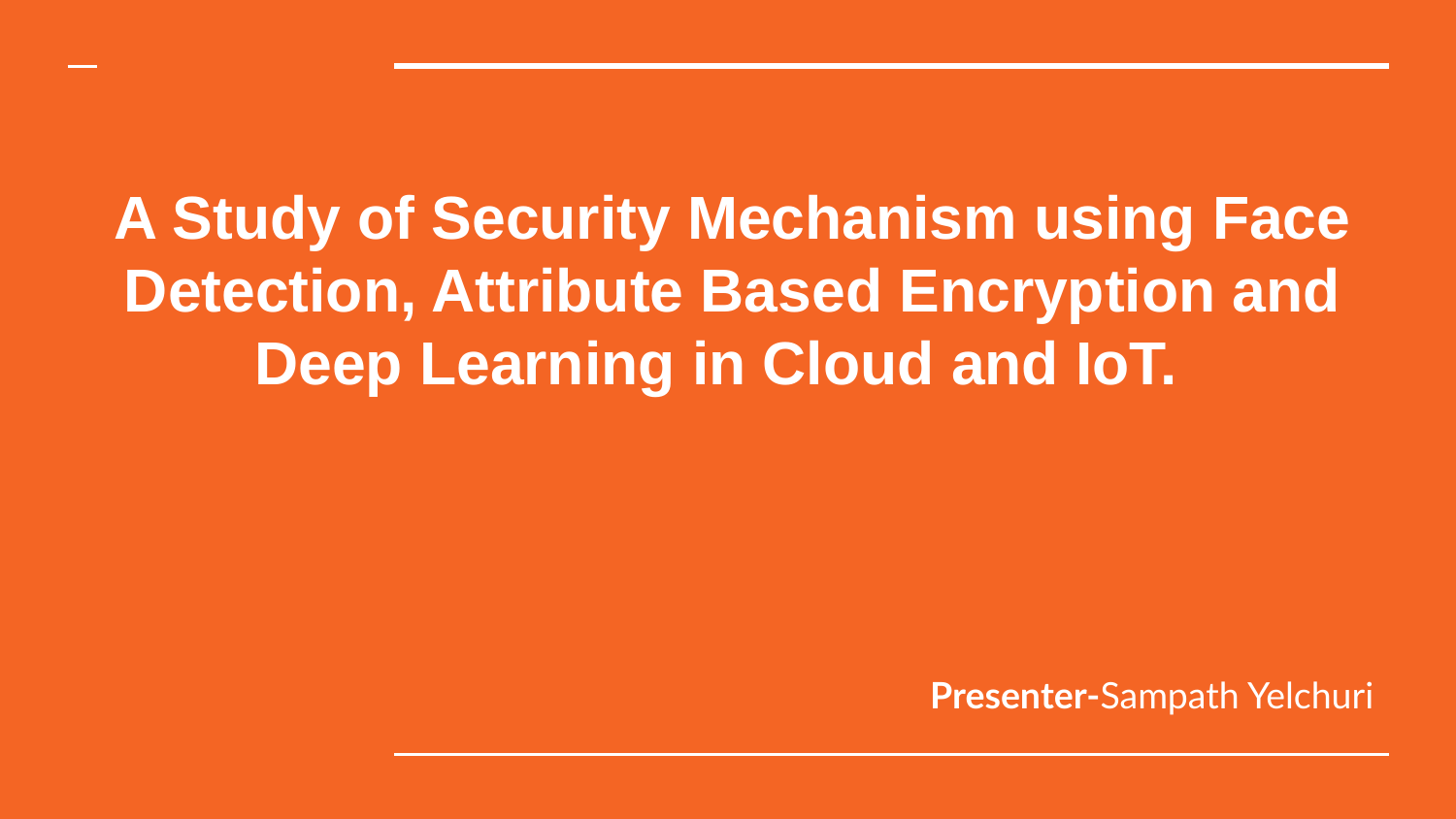

# A Study of Security Mechanism using Face Detection, Attribute Based Encryption and Deep Learning in Cloud and IoT.
Presenter-Sampath Yelchuri